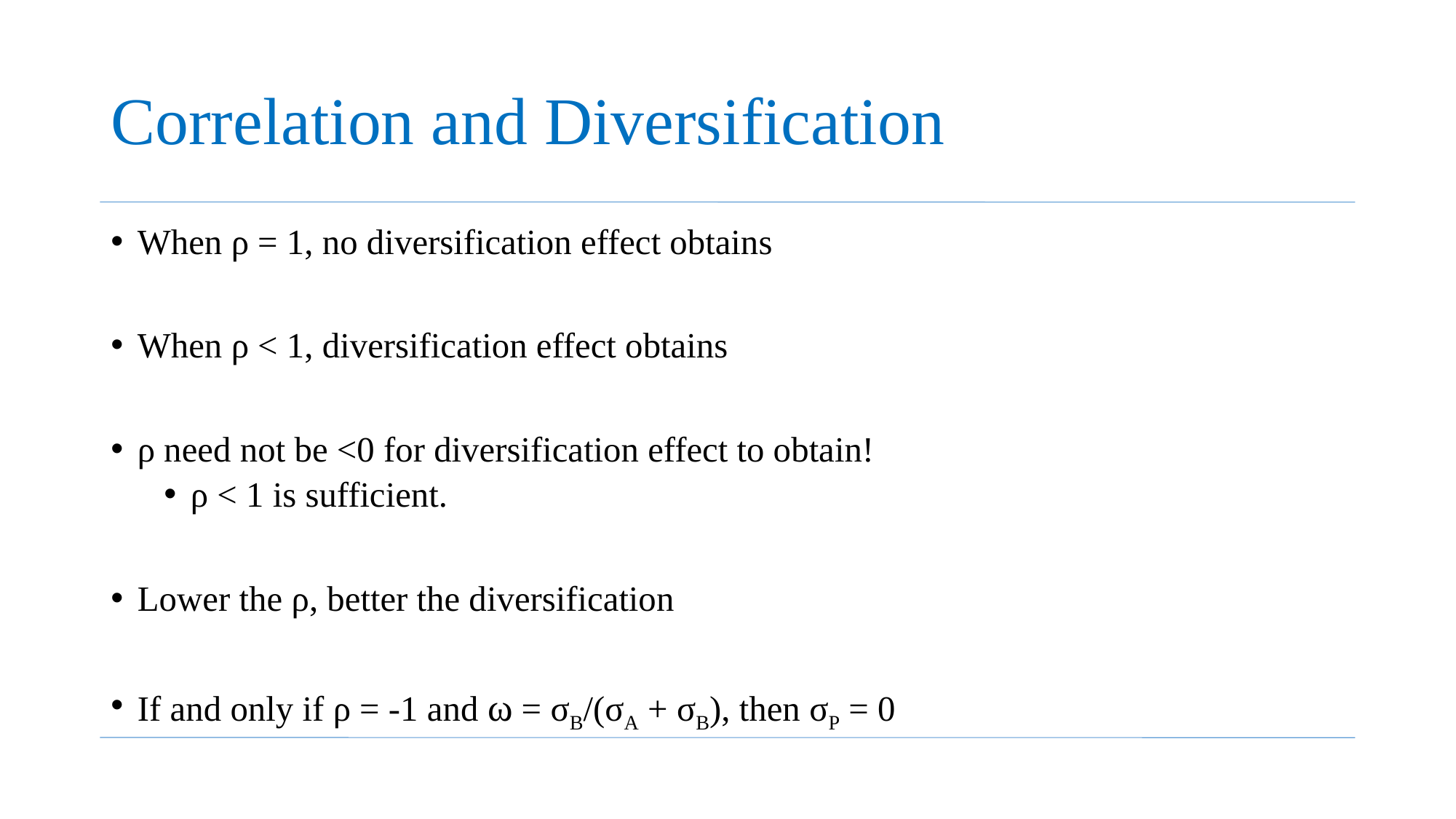

# Correlation and Diversification
When ρ = 1, no diversification effect obtains

When ρ < 1, diversification effect obtains

ρ need not be <0 for diversification effect to obtain!
ρ < 1 is sufficient.

Lower the ρ, better the diversification

If and only if ρ = -1 and ω = σB/(σA + σB), then σP = 0